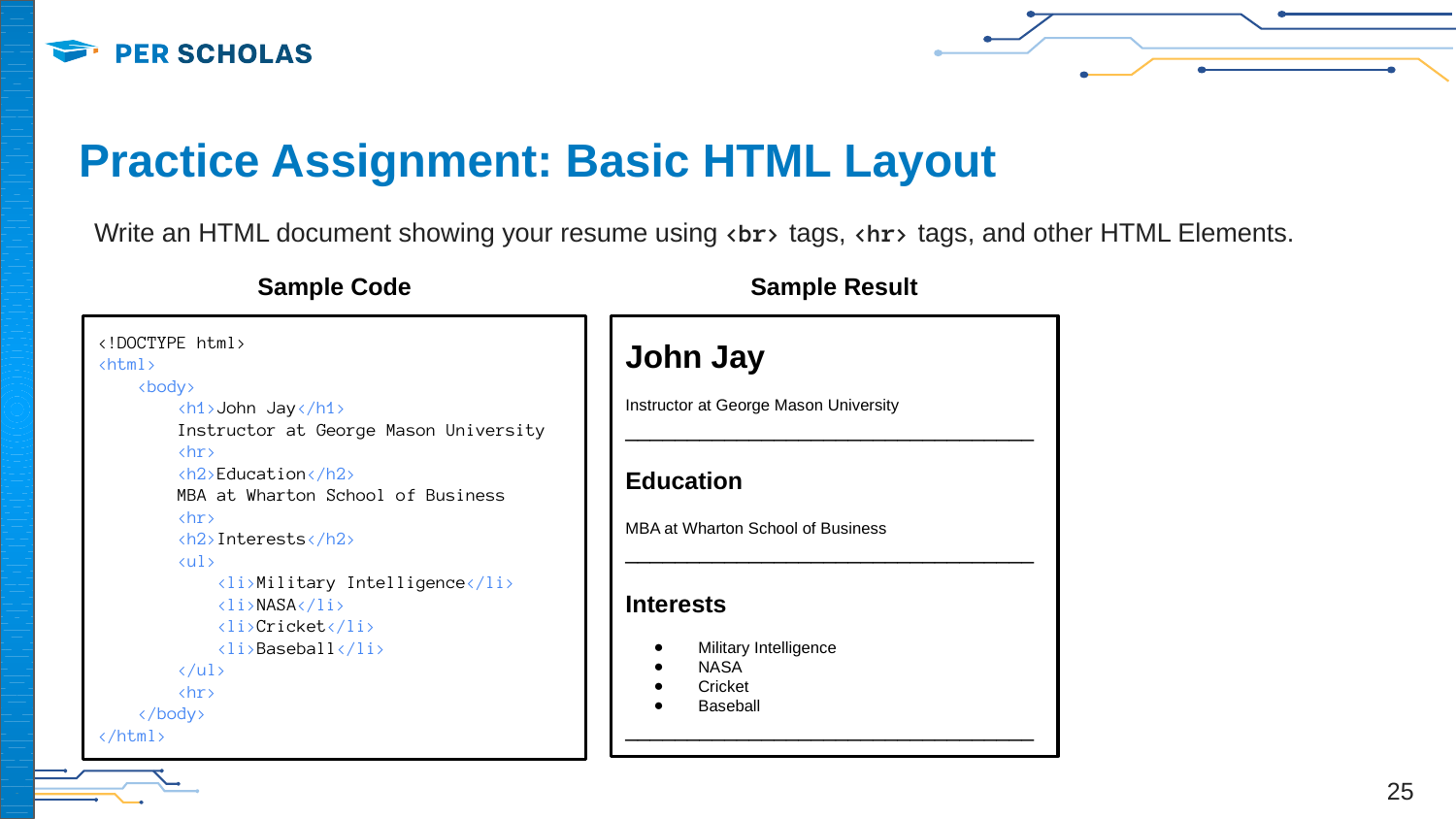

# Practice Assignment: Basic HTML Layout
Write an HTML document showing your resume using <br> tags, <hr> tags, and other HTML Elements.
Sample Code
Sample Result
<!DOCTYPE html>
<html>
    <body>
        <h1>John Jay</h1>
        Instructor at George Mason University
        <hr>
        <h2>Education</h2>
        MBA at Wharton School of Business
        <hr>
        <h2>Interests</h2>
        <ul>
            <li>Military Intelligence</li>
            <li>NASA</li>
            <li>Cricket</li>
            <li>Baseball</li>
        </ul>
        <hr>
    </body>
</html>
John Jay
Instructor at George Mason University
_________________________________
Education
MBA at Wharton School of Business
_________________________________
Interests
Military Intelligence
NASA
Cricket
Baseball
_________________________________
25